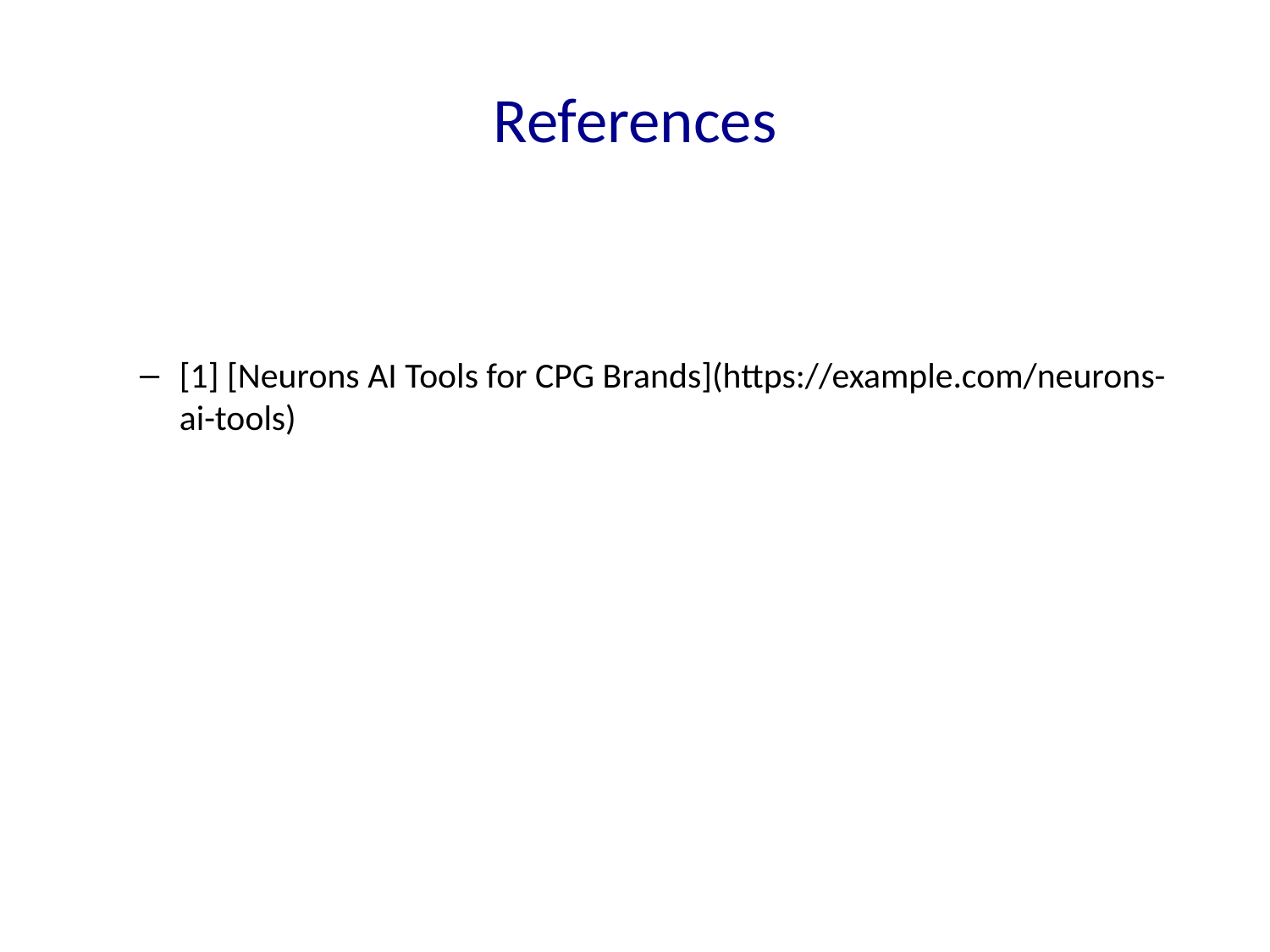

# References

[1] [Neurons AI Tools for CPG Brands](https://example.com/neurons-ai-tools)